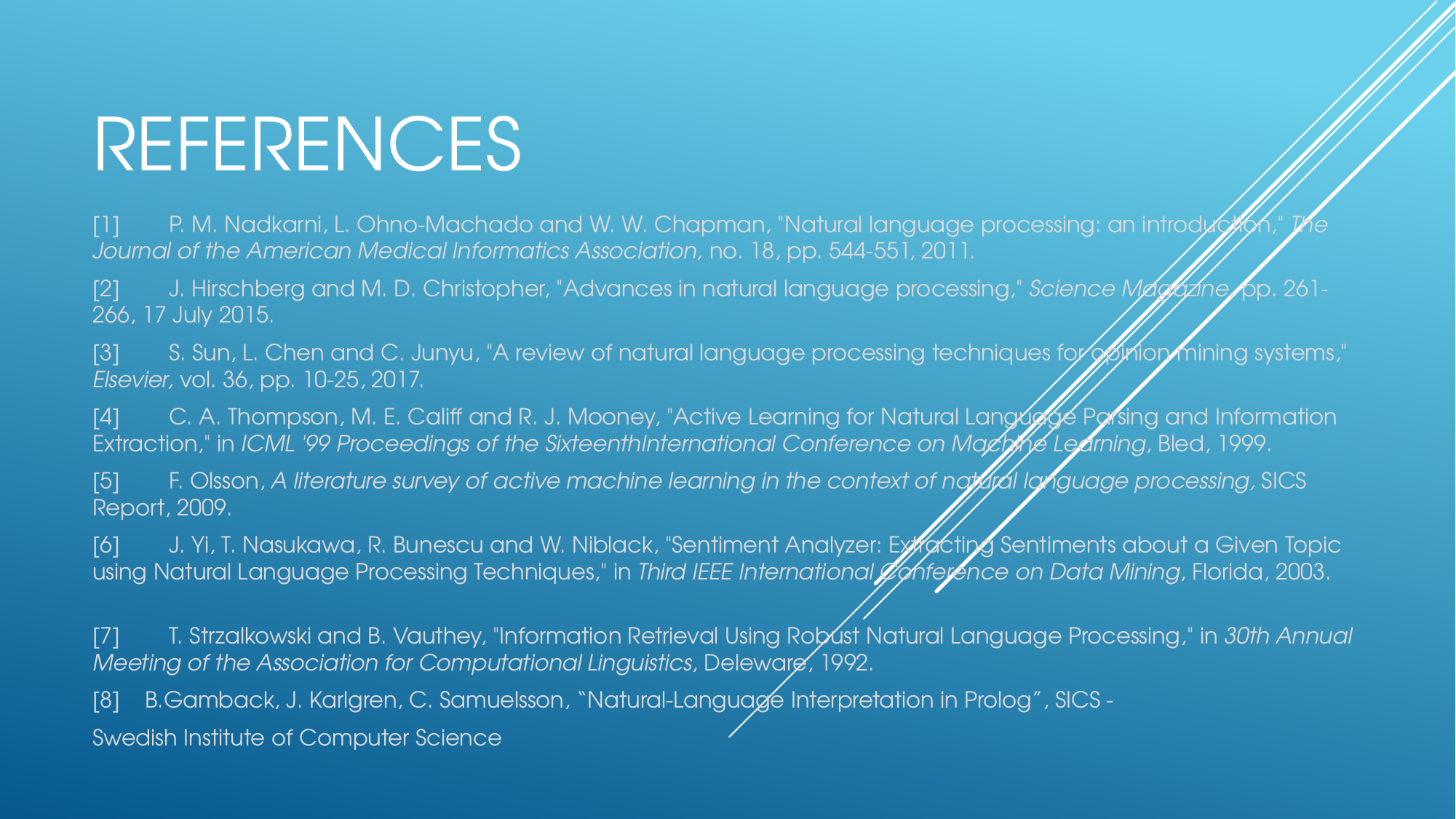

# References
[1] 	P. M. Nadkarni, L. Ohno-Machado and W. W. Chapman, "Natural language processing: an introduction," The Journal of the American Medical Informatics Association, no. 18, pp. 544-551, 2011.
[2] 	J. Hirschberg and M. D. Christopher, "Advances in natural language processing," Science Magazine, pp. 261-266, 17 July 2015.
[3] 	S. Sun, L. Chen and C. Junyu, "A review of natural language processing techniques for opinion mining systems," Elsevier, vol. 36, pp. 10-25, 2017.
[4] 	C. A. Thompson, M. E. Califf and R. J. Mooney, "Active Learning for Natural Language Parsing and Information Extraction," in ICML '99 Proceedings of the SixteenthInternational Conference on Machine Learning, Bled, 1999.
[5] 	F. Olsson, A literature survey of active machine learning in the context of natural language processing, SICS Report, 2009.
[6] 	J. Yi, T. Nasukawa, R. Bunescu and W. Niblack, "Sentiment Analyzer: Extracting Sentiments about a Given Topic using Natural Language Processing Techniques," in Third IEEE International Conference on Data Mining, Florida, 2003.
[7] 	T. Strzalkowski and B. Vauthey, "Information Retrieval Using Robust Natural Language Processing," in 30th Annual Meeting of the Association for Computational Linguistics, Deleware, 1992.
[8]    B.Gamback, J. Karlgren, C. Samuelsson, “Natural-Language Interpretation in Prolog”, SICS -
Swedish Institute of Computer Science